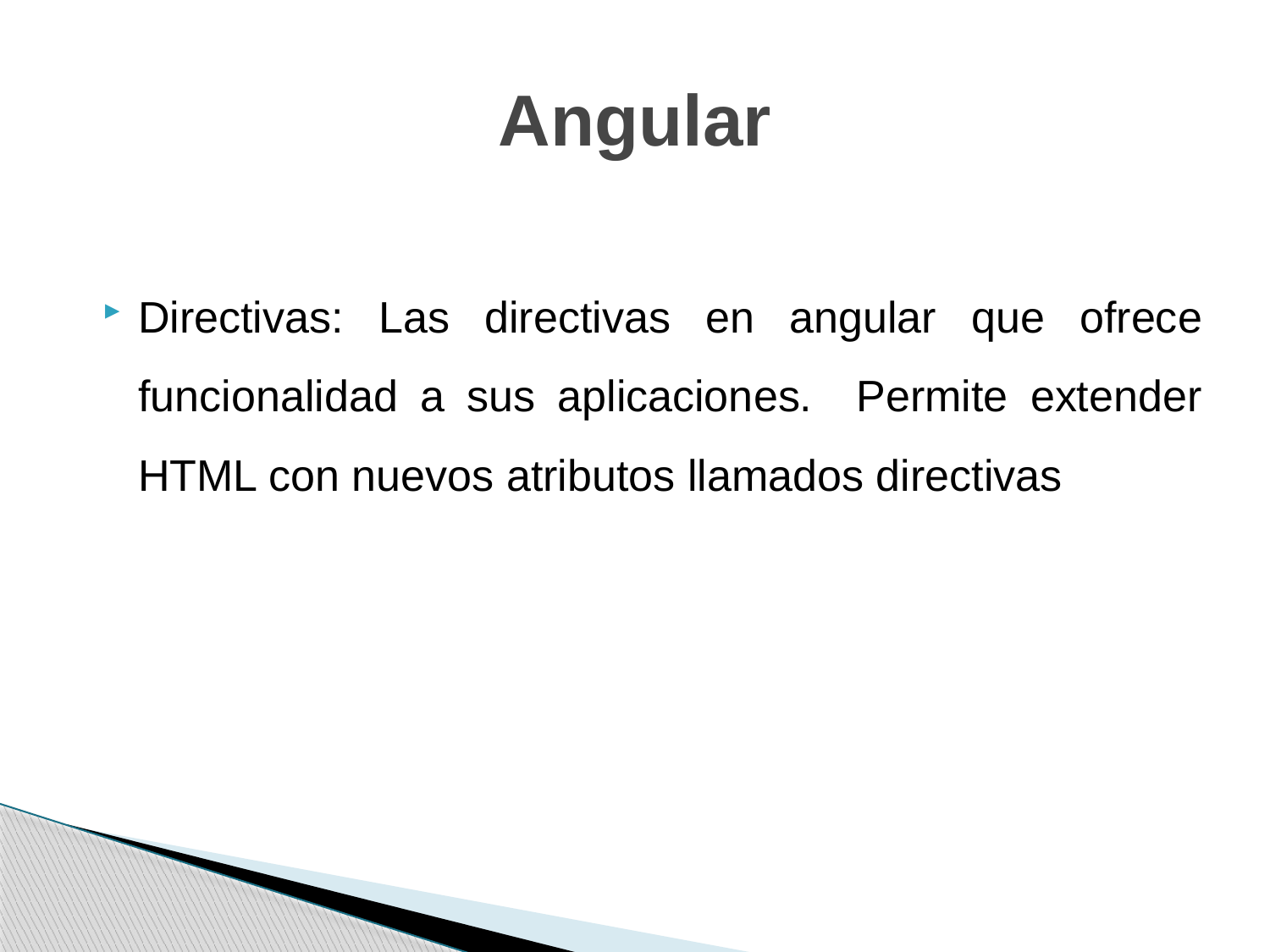

# Angular
Directivas: Las directivas en angular que ofrece funcionalidad a sus aplicaciones.  Permite extender HTML con nuevos atributos llamados directivas